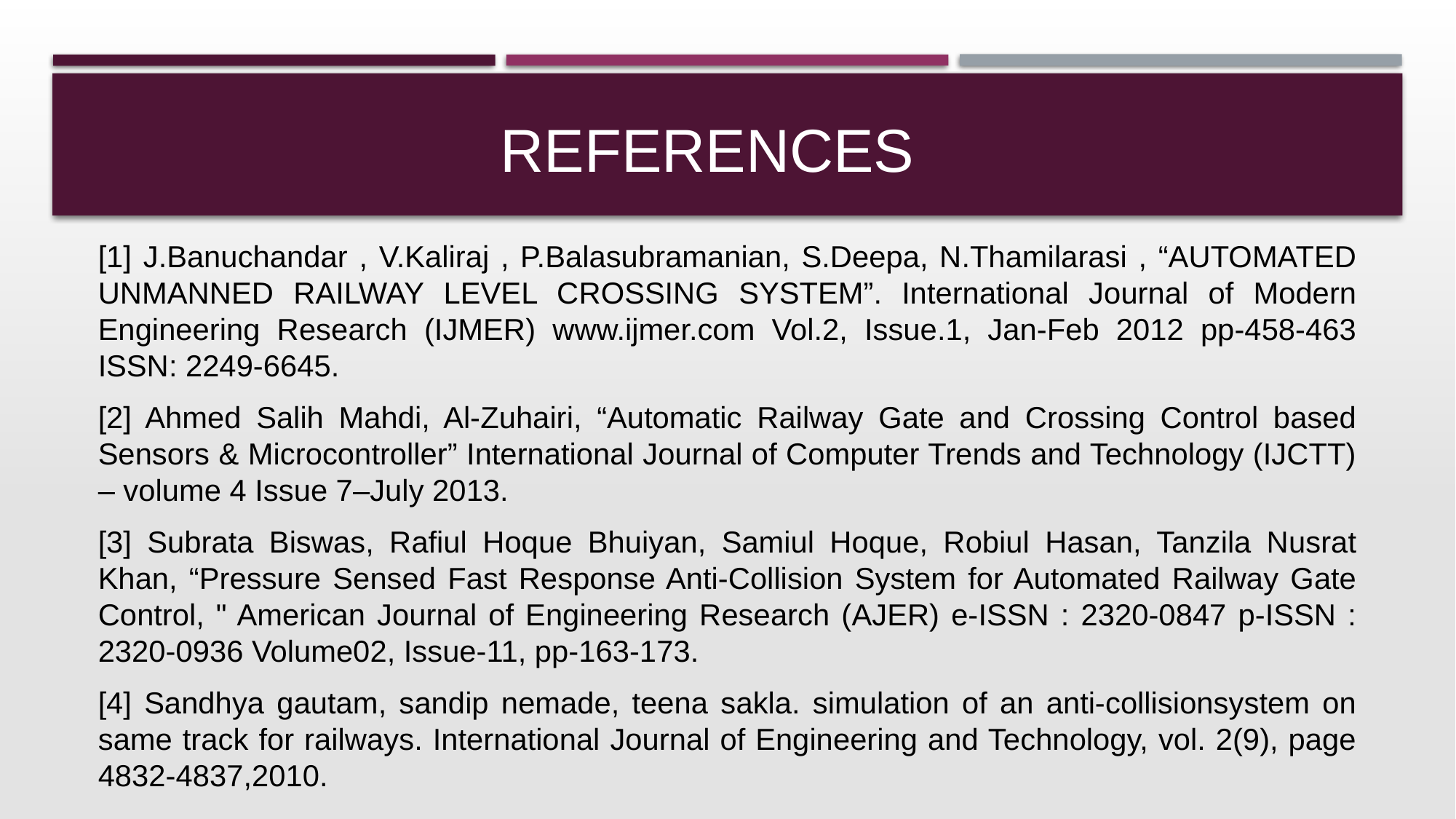

# REFERENCES
[1] J.Banuchandar , V.Kaliraj , P.Balasubramanian, S.Deepa, N.Thamilarasi , “AUTOMATED UNMANNED RAILWAY LEVEL CROSSING SYSTEM”. International Journal of Modern Engineering Research (IJMER) www.ijmer.com Vol.2, Issue.1, Jan-Feb 2012 pp-458-463 ISSN: 2249-6645.
[2] Ahmed Salih Mahdi, Al-Zuhairi, “Automatic Railway Gate and Crossing Control based Sensors & Microcontroller” International Journal of Computer Trends and Technology (IJCTT) – volume 4 Issue 7–July 2013.
[3] Subrata Biswas, Rafiul Hoque Bhuiyan, Samiul Hoque, Robiul Hasan, Tanzila Nusrat Khan, “Pressure Sensed Fast Response Anti-Collision System for Automated Railway Gate Control, " American Journal of Engineering Research (AJER) e-ISSN : 2320-0847 p-ISSN : 2320-0936 Volume02, Issue-11, pp-163-173.
[4] Sandhya gautam, sandip nemade, teena sakla. simulation of an anti-collisionsystem on same track for railways. International Journal of Engineering and Technology, vol. 2(9), page 4832-4837,2010.